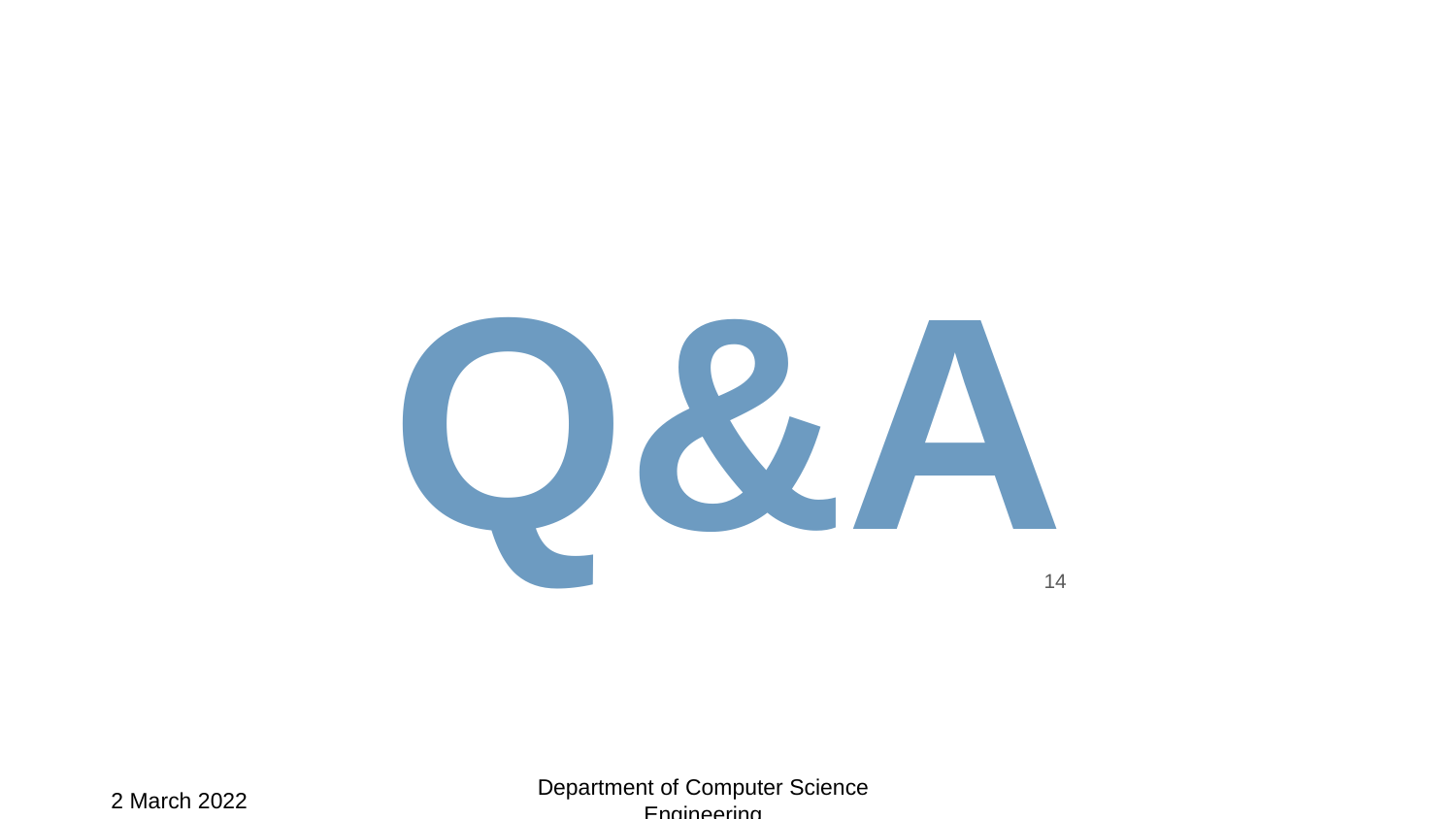

Q&A
14
2 March 2022
Department of Computer Science Engineering